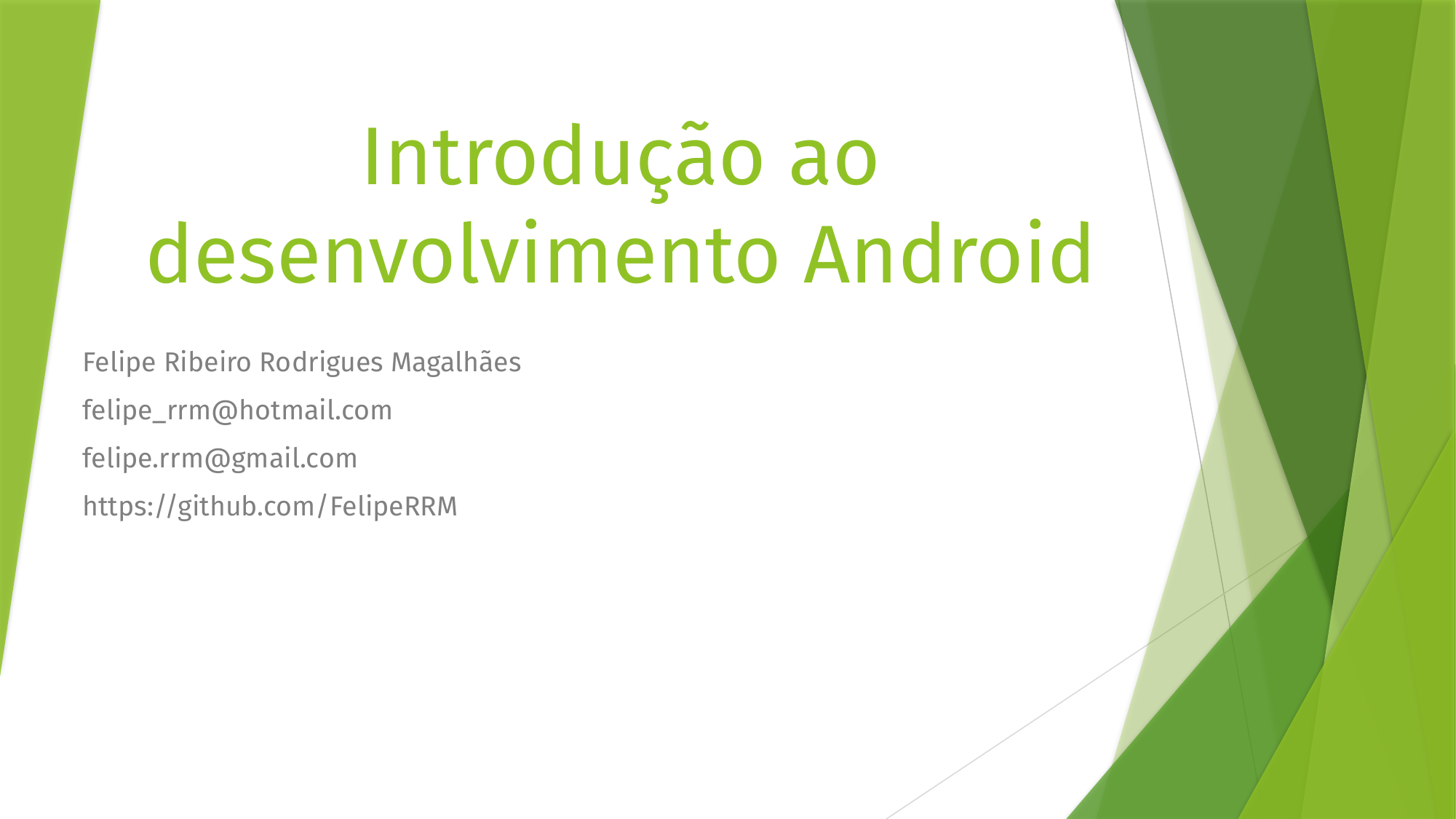

# Introdução ao desenvolvimento Android
Felipe Ribeiro Rodrigues Magalhães
felipe_rrm@hotmail.com
felipe.rrm@gmail.com
https://github.com/FelipeRRM